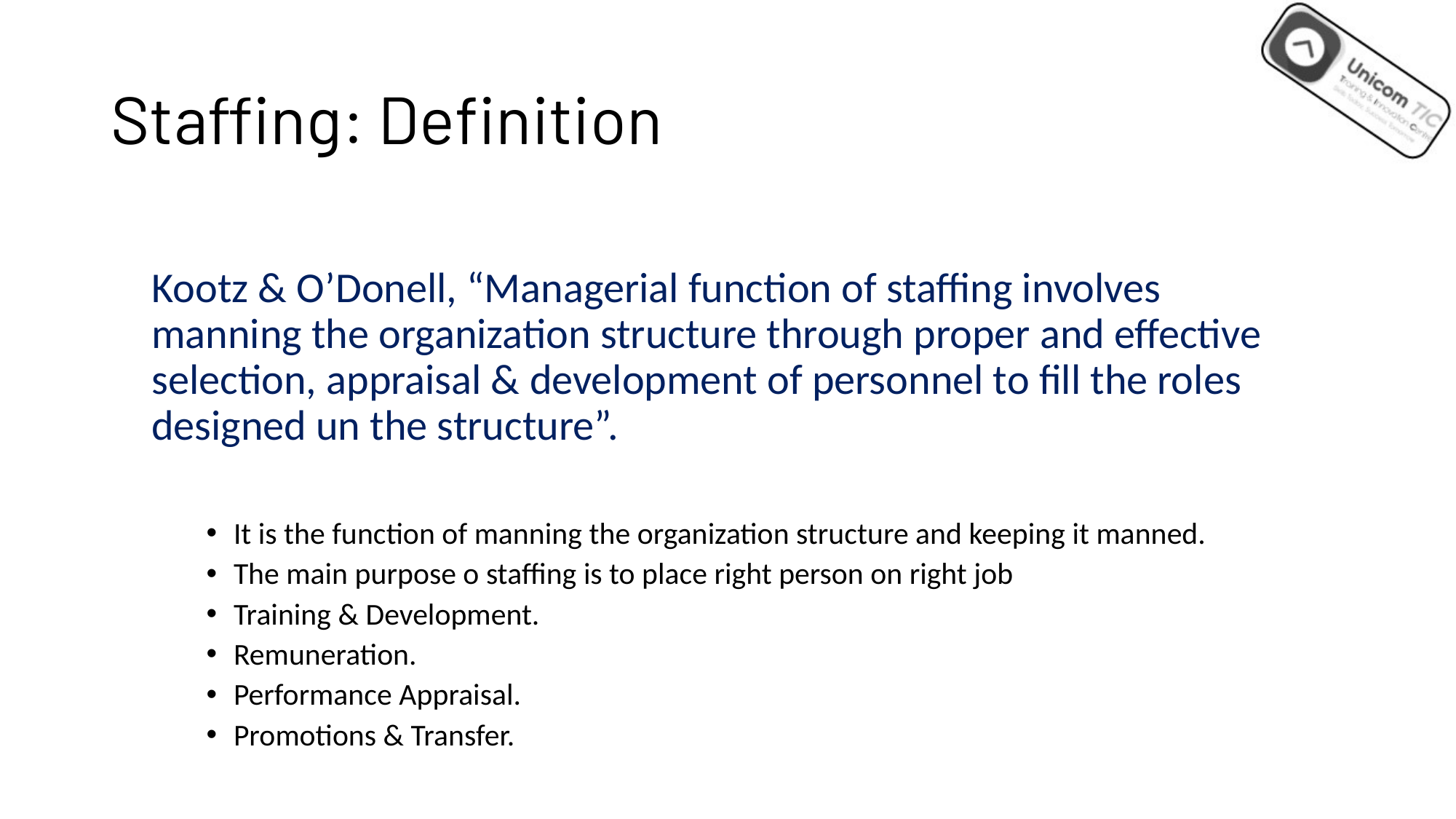

# Staffing: Definition
Kootz & O’Donell, “Managerial function of staffing involves manning the organization structure through proper and effective selection, appraisal & development of personnel to fill the roles designed un the structure”.

It is the function of manning the organization structure and keeping it manned.
The main purpose o staffing is to place right person on right job
Training & Development.
Remuneration.
Performance Appraisal.
Promotions & Transfer.